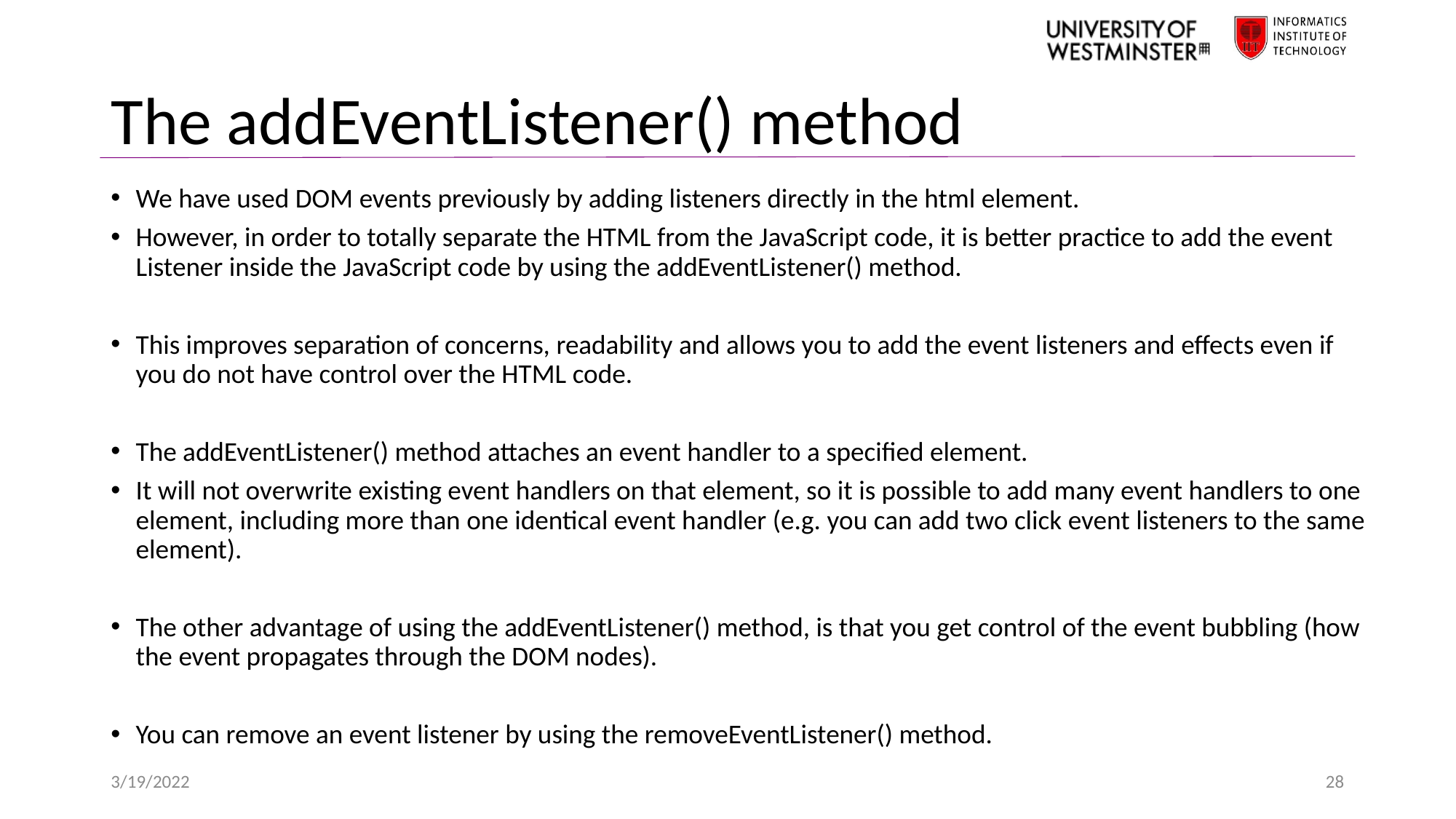

# The addEventListener() method
We have used DOM events previously by adding listeners directly in the html element.
However, in order to totally separate the HTML from the JavaScript code, it is better practice to add the event Listener inside the JavaScript code by using the addEventListener() method.

This improves separation of concerns, readability and allows you to add the event listeners and effects even if you do not have control over the HTML code.

The addEventListener() method attaches an event handler to a specified element.
It will not overwrite existing event handlers on that element, so it is possible to add many event handlers to one element, including more than one identical event handler (e.g. you can add two click event listeners to the same element).

The other advantage of using the addEventListener() method, is that you get control of the event bubbling (how the event propagates through the DOM nodes).

You can remove an event listener by using the removeEventListener() method.
3/19/2022
28